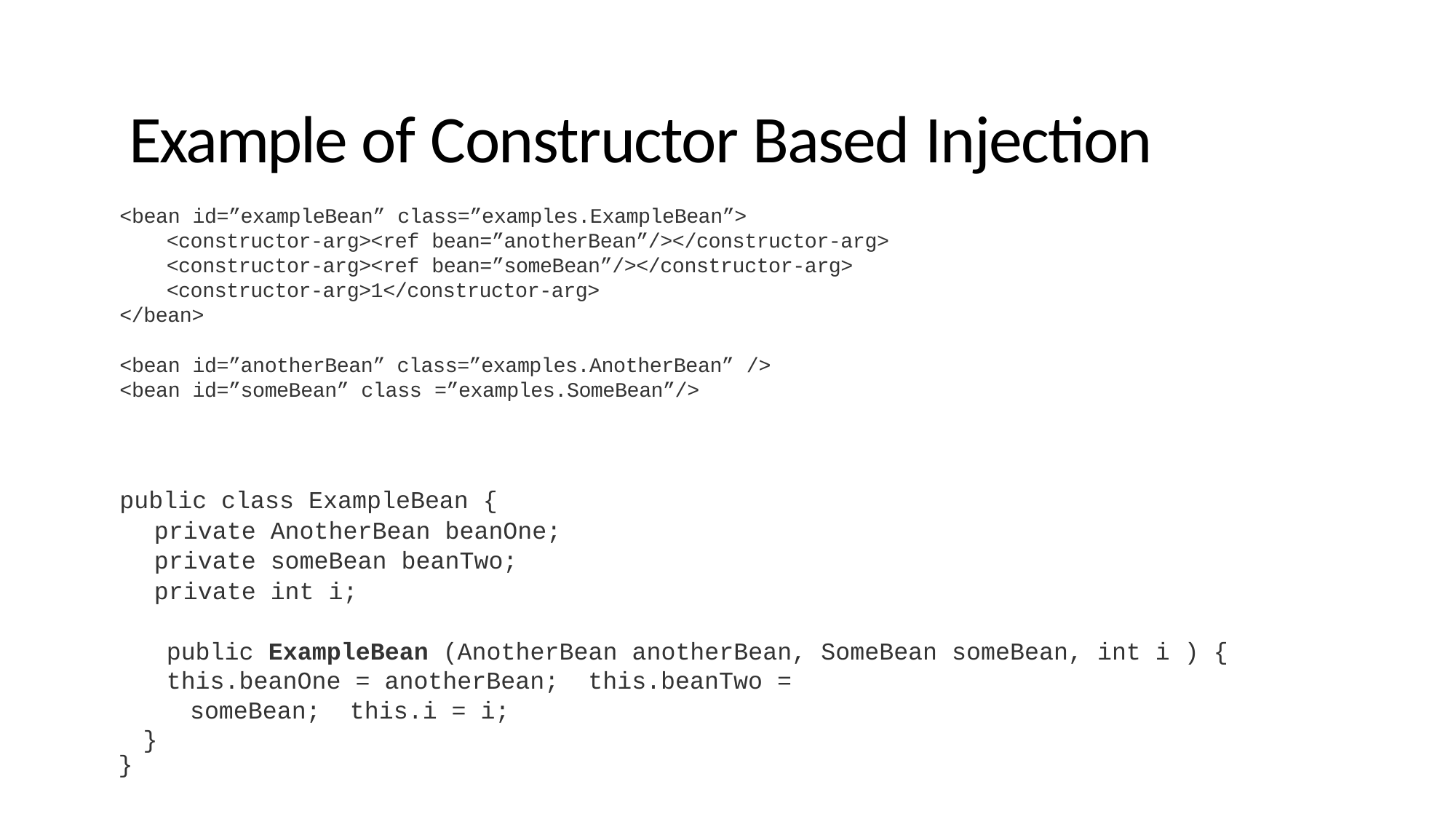

Example of Constructor Based Injection
<bean id=”exampleBean” class=”examples.ExampleBean”>
<constructor-arg><ref bean=”anotherBean”/></constructor-arg>
<constructor-arg><ref bean=”someBean”/></constructor-arg>
<constructor-arg>1</constructor-arg>
</bean>

<bean id=”anotherBean” class=”examples.AnotherBean” />
<bean id=”someBean” class =”examples.SomeBean”/>
public class ExampleBean {
	private AnotherBean beanOne;
	private someBean beanTwo;
	private int i;

public ExampleBean (AnotherBean anotherBean, SomeBean someBean, int i ) {
this.beanOne = anotherBean;  this.beanTwo = someBean;  this.i = i;
}
}